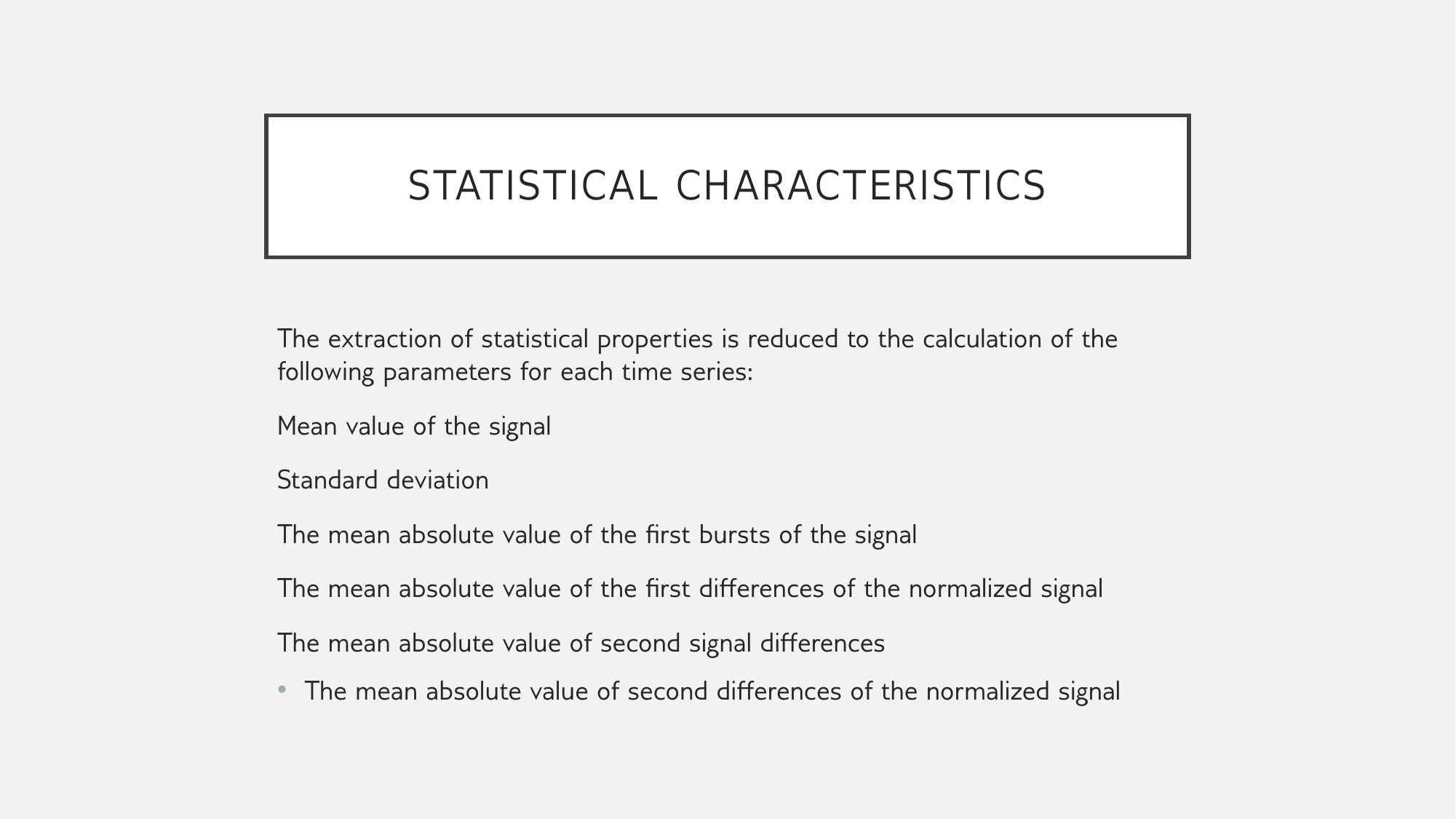

# Statistical characteristics
The extraction of statistical properties is reduced to the calculation of the following parameters for each time series:
Mean value of the signal
Standard deviation
The mean absolute value of the first bursts of the signal
The mean absolute value of the first differences of the normalized signal
The mean absolute value of second signal differences
The mean absolute value of second differences of the normalized signal